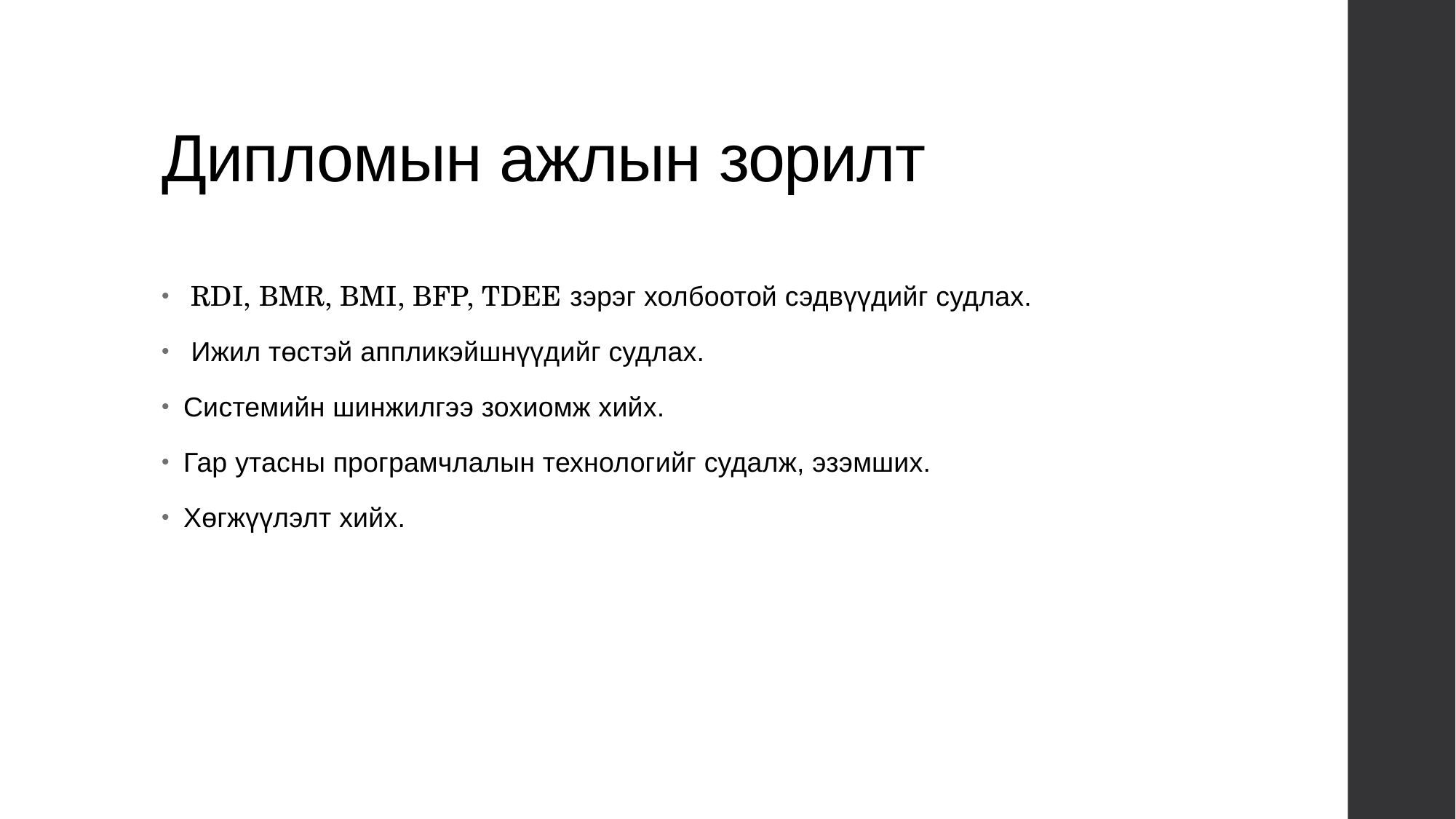

# Дипломын ажлын зорилт

 RDI, BMR, BMI, BFP, TDEE зэрэг холбоотой сэдвүүдийг судлах.
 Ижил төстэй аппликэйшнүүдийг судлах.
Системийн шинжилгээ зохиомж хийх.
Гар утасны програмчлалын технологийг судалж, эзэмших.
Хөгжүүлэлт хийх.